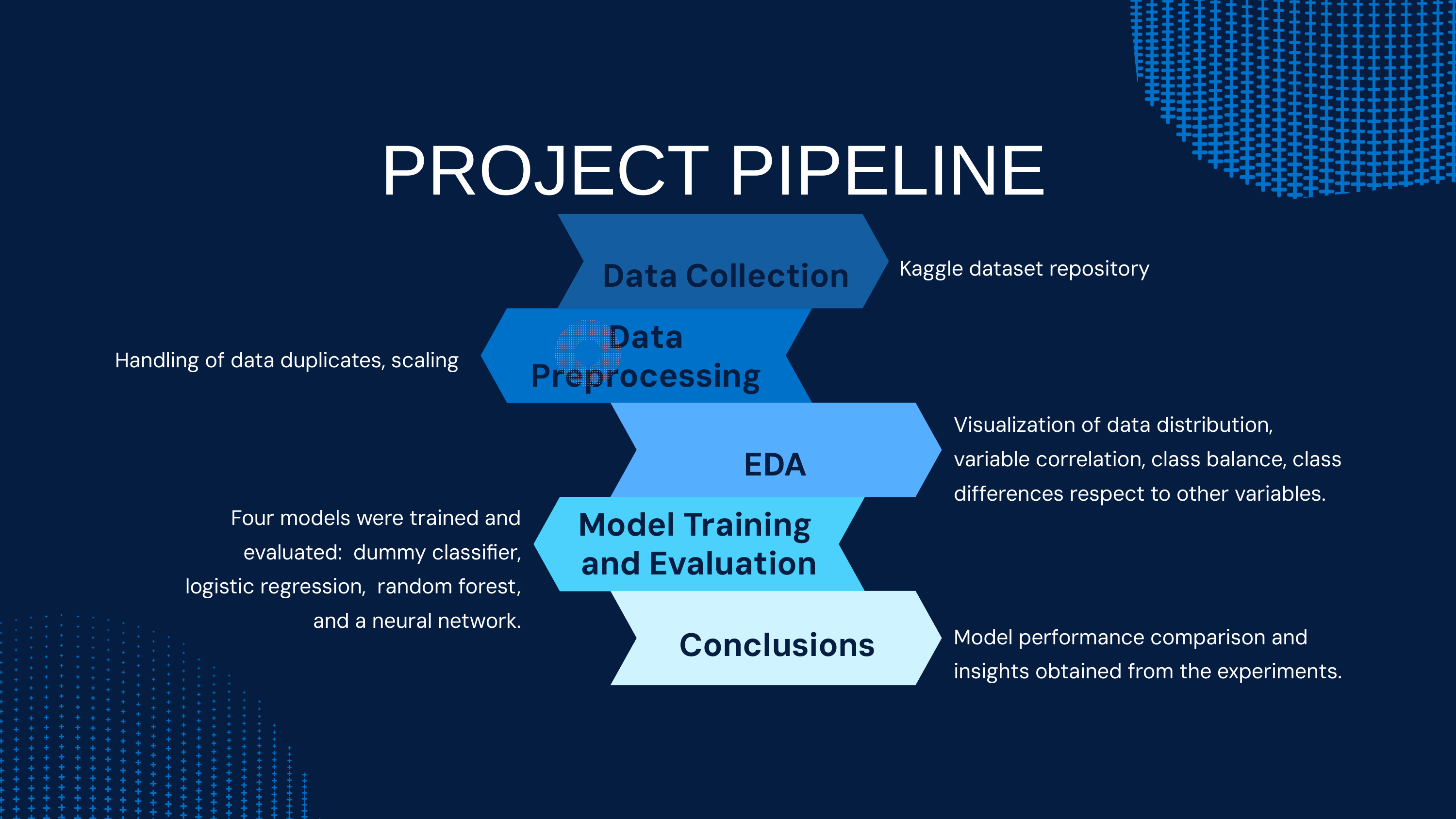

PROJECT PIPELINE

Data Collection
Kaggle dataset repository

Data Preprocessing

Handling of data duplicates, scaling

Visualization of data distribution, variable correlation, class balance, class differences respect to other variables.
EDA
Four models were trained and evaluated:  dummy classifier, logistic regression,  random forest, and a neural network.

Model Training  and Evaluation

Conclusions

Model performance comparison and insights obtained from the experiments.